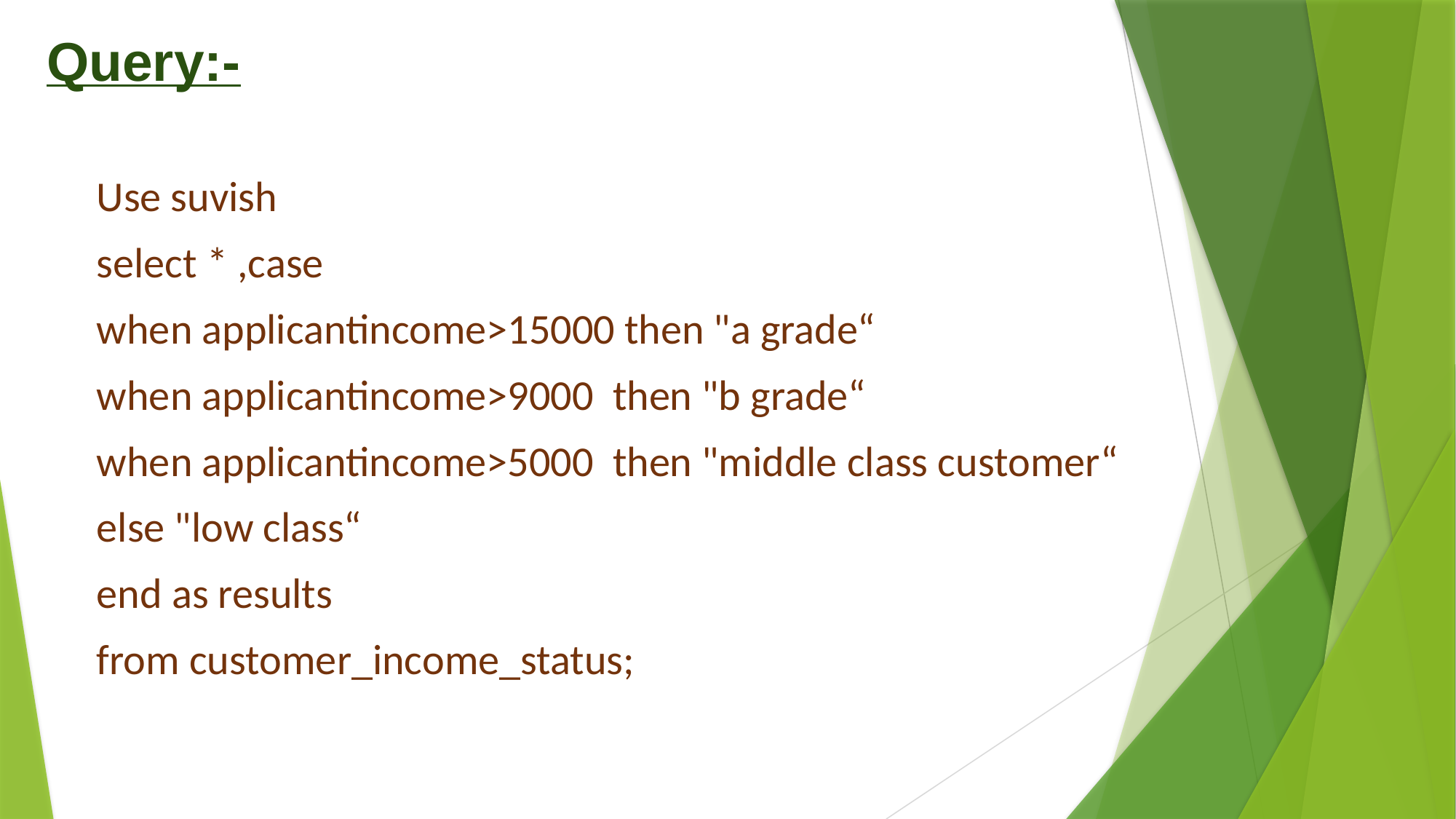

# Query:-
Use suvish
select * ,case
when applicantincome>15000 then "a grade“
when applicantincome>9000  then "b grade“
when applicantincome>5000  then "middle class customer“
else "low class“
end as results
from customer_income_status;